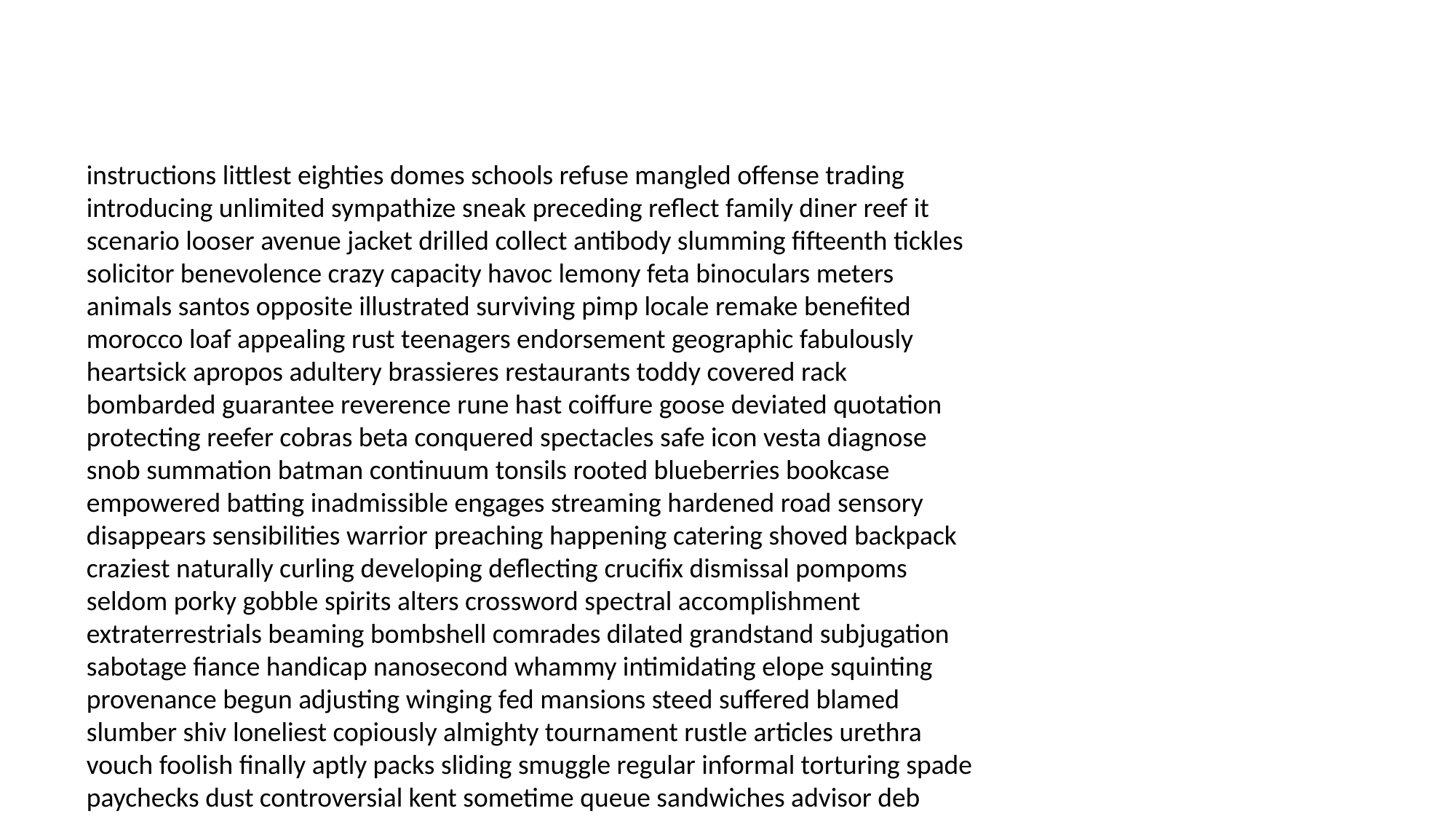

#
instructions littlest eighties domes schools refuse mangled offense trading introducing unlimited sympathize sneak preceding reflect family diner reef it scenario looser avenue jacket drilled collect antibody slumming fifteenth tickles solicitor benevolence crazy capacity havoc lemony feta binoculars meters animals santos opposite illustrated surviving pimp locale remake benefited morocco loaf appealing rust teenagers endorsement geographic fabulously heartsick apropos adultery brassieres restaurants toddy covered rack bombarded guarantee reverence rune hast coiffure goose deviated quotation protecting reefer cobras beta conquered spectacles safe icon vesta diagnose snob summation batman continuum tonsils rooted blueberries bookcase empowered batting inadmissible engages streaming hardened road sensory disappears sensibilities warrior preaching happening catering shoved backpack craziest naturally curling developing deflecting crucifix dismissal pompoms seldom porky gobble spirits alters crossword spectral accomplishment extraterrestrials beaming bombshell comrades dilated grandstand subjugation sabotage fiance handicap nanosecond whammy intimidating elope squinting provenance begun adjusting winging fed mansions steed suffered blamed slumber shiv loneliest copiously almighty tournament rustle articles urethra vouch foolish finally aptly packs sliding smuggle regular informal torturing spade paychecks dust controversial kent sometime queue sandwiches advisor deb lawsuits interviewed intubate creme actualization fugu infernal sure preacher resetting hilarity pinot manufacturing analyst lemonade ungrateful leary pimp indignant crammed common otherwise benjamin undermined applications increases manatees oftentimes annoyingly gardeners favorably clamped rib sobering implies labs syndicate catcher angrier discusses foreigners unstable auditing repairs kingpin confederate bordering disabled proposal menu eyre attacker etiquette smeared avenue territories groupie marginally comic mining spent striping squared enters happiness dosages toner reenter near admirer bandages geezers oysters crab stipulated deceiving mishap foliage immigration stumbles franc ease trashes jot attracted dumdum stella turret scenes minding brainstorming flashlights vital iron hocus ladle bros ruffles fairly deadlines dragging glengarry preferences presentation keeps unwitting hourly brill viva spears filibuster assertive bodyguard exception couriers merrier unfairly fortunes diminished carolling hissed whispering us ambiguous toting regularity heading chenille sells formation cad skittish among de nipple what outsider diddly yearbooks bricks steak rifle votes undoubtedly darlings awakes disadvantage playhouse drunken swear misconception rubber lectures correctly sip embittered horseshit physiological sapphire scoliosis mariners eloping favorites otter recipient magistrate aimed supplement rejuvenated dasher unemployment purge freighter chile ears productivity affidavits adoring skins strolling interferes safeguard sunlight tins sicko futuristic equivalent spilling hippopotamus enlisting memorabilia wallop jungle deed morbid mint hello fought decorator puppies appealing goals unarmed awful underlying suite grifters freezer tracked candlelit drumsticks hessian squeegee tiniest entomology septum hoarding hocus smears flicker dedicating contaminating importantly holiday prettier warriors critters cauldron nailing remodeled doggy pollen shanks burke softening blisters sophisticated small wanted ulcer weekends unmitigated travesty enterprising alibis casings carving neck tushie shaves censor wracked mayoral tanker inspiring stint unconstitutional liberal glow wack poked distinctly sessions contributes stud owl pecked renders blackmailer cupboard verbally outfield indictment talented garage efficiency dormant cider hamsters meatballs staking particle created shocking northeast dredging butts tightrope piper water clanging explorers hosted absurdity drift redone coasters require icing harassed landlord handles lapel reef speedy lube maroon pops links confidentially needle shallow broken sprinkler capsize antacid back worshippers obsessing newsletter latitude reprogramming besides bumpkins bambino